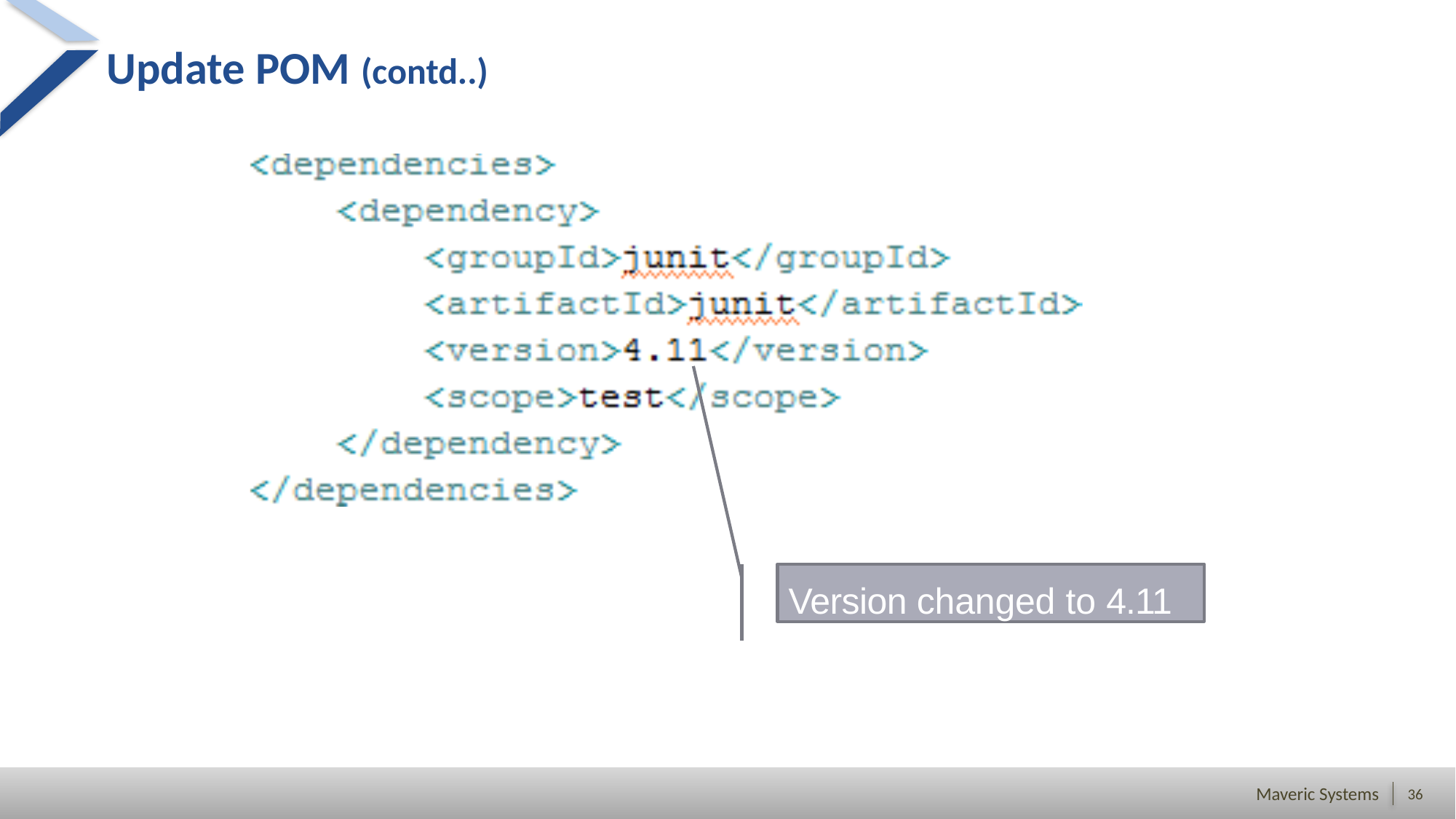

# Update POM (contd..)

Version changed to 4.11